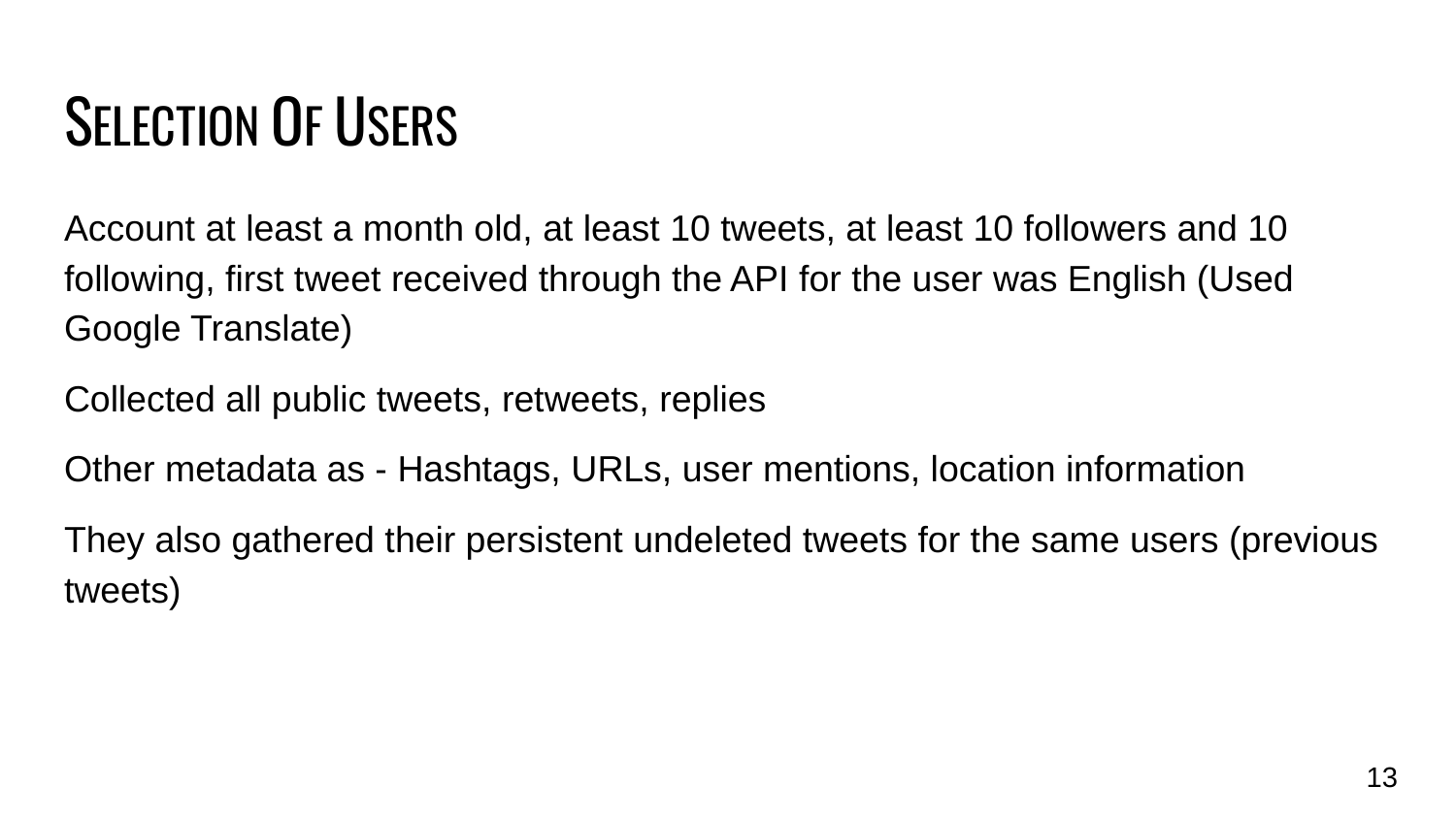

# SELECTION OF USERS
Account at least a month old, at least 10 tweets, at least 10 followers and 10 following, first tweet received through the API for the user was English (Used Google Translate)
Collected all public tweets, retweets, replies
Other metadata as - Hashtags, URLs, user mentions, location information
They also gathered their persistent undeleted tweets for the same users (previous tweets)
13